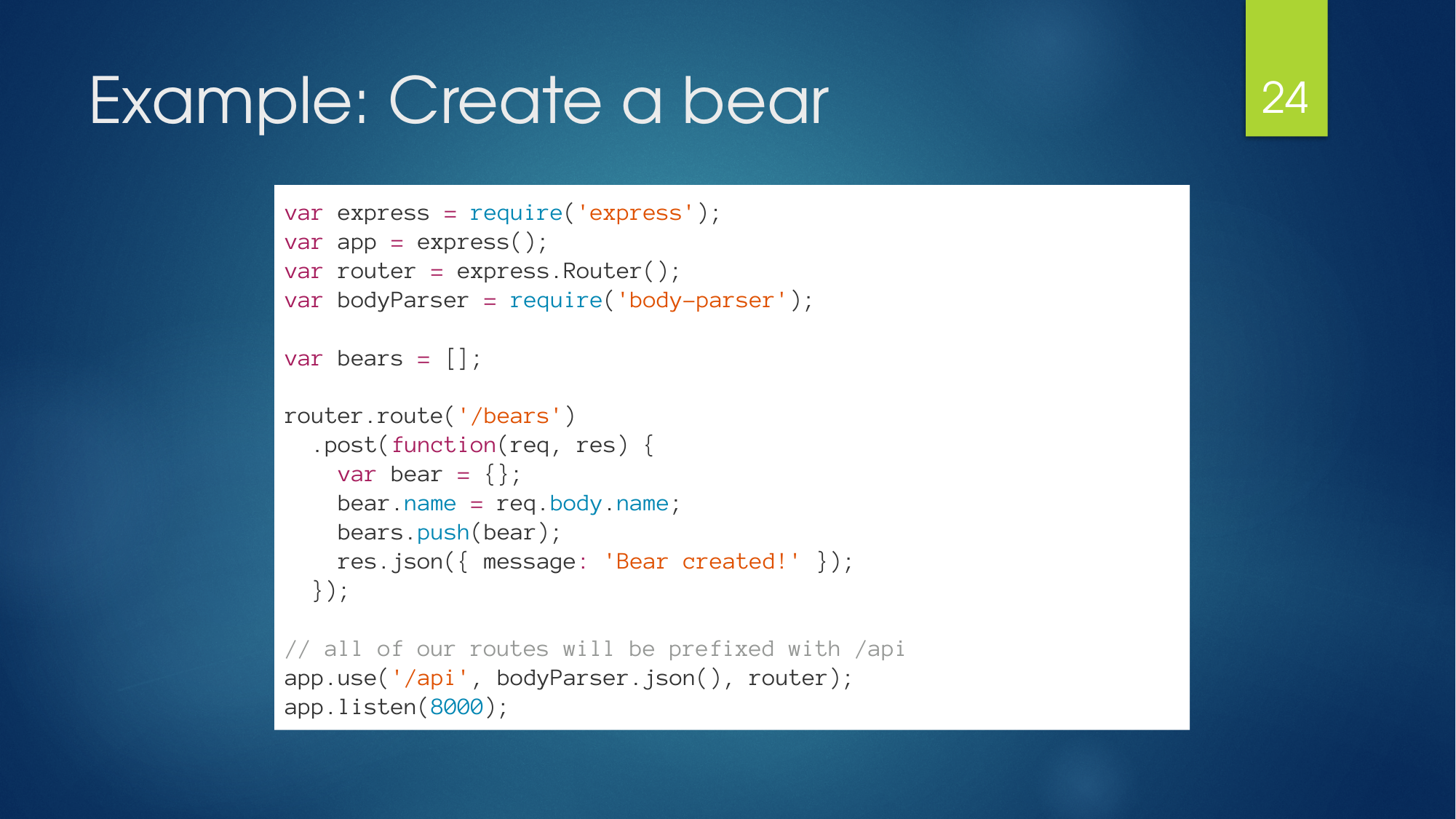

24
# Example: Create a bear
var express = require('express');
var app = express();
var router = express.Router();
var bodyParser = require('body-parser');

var bears = [];

router.route('/bears')
  .post(function(req, res) {
    var bear = {};
    bear.name = req.body.name;
    bears.push(bear);
    res.json({ message: 'Bear created!' });
  });

// all of our routes will be prefixed with /api
app.use('/api', bodyParser.json(), router);
app.listen(8000);